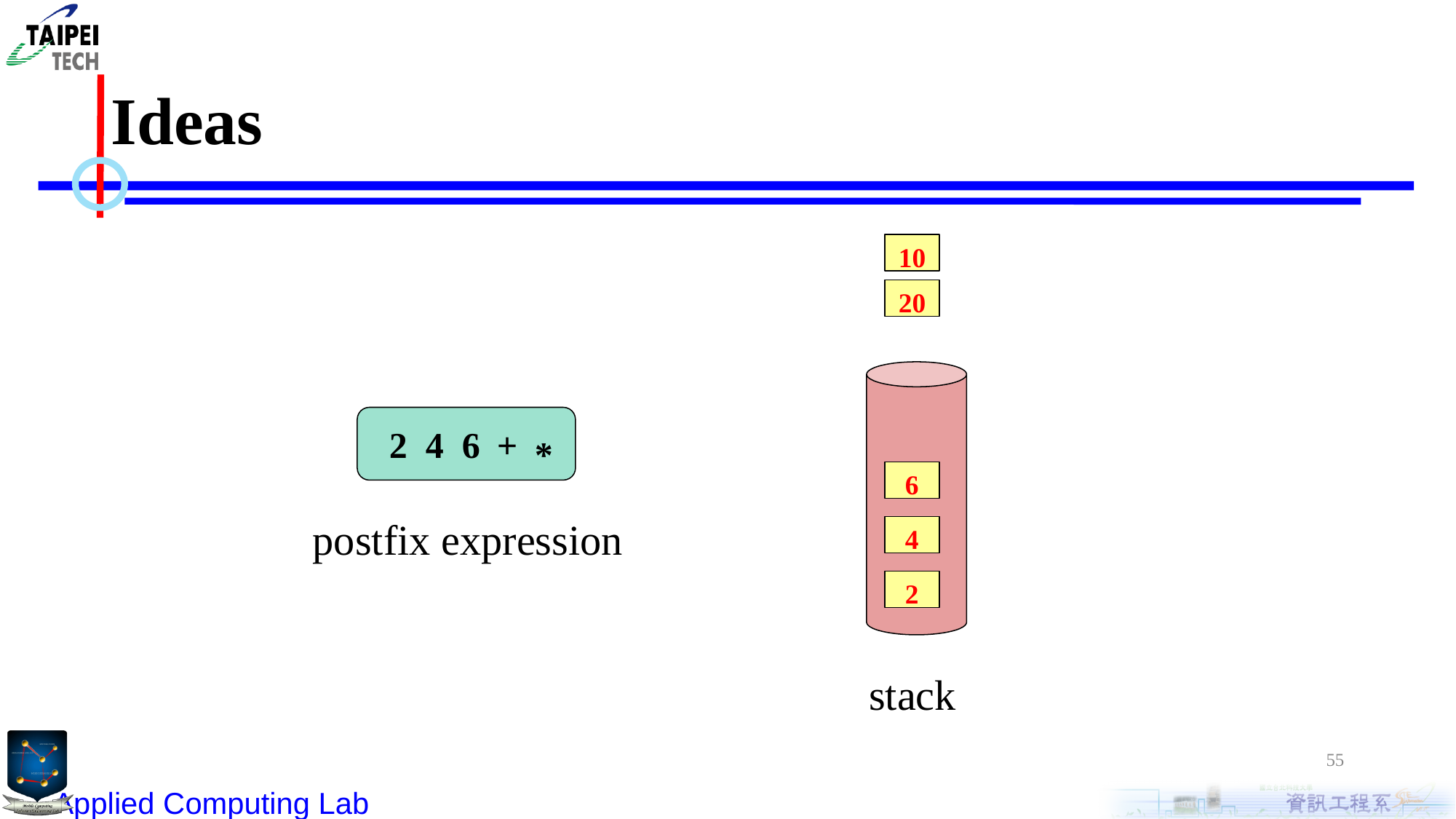

# Ideas
10
20

2
4
6
+
*
6
postfix expression
4
2
stack
55